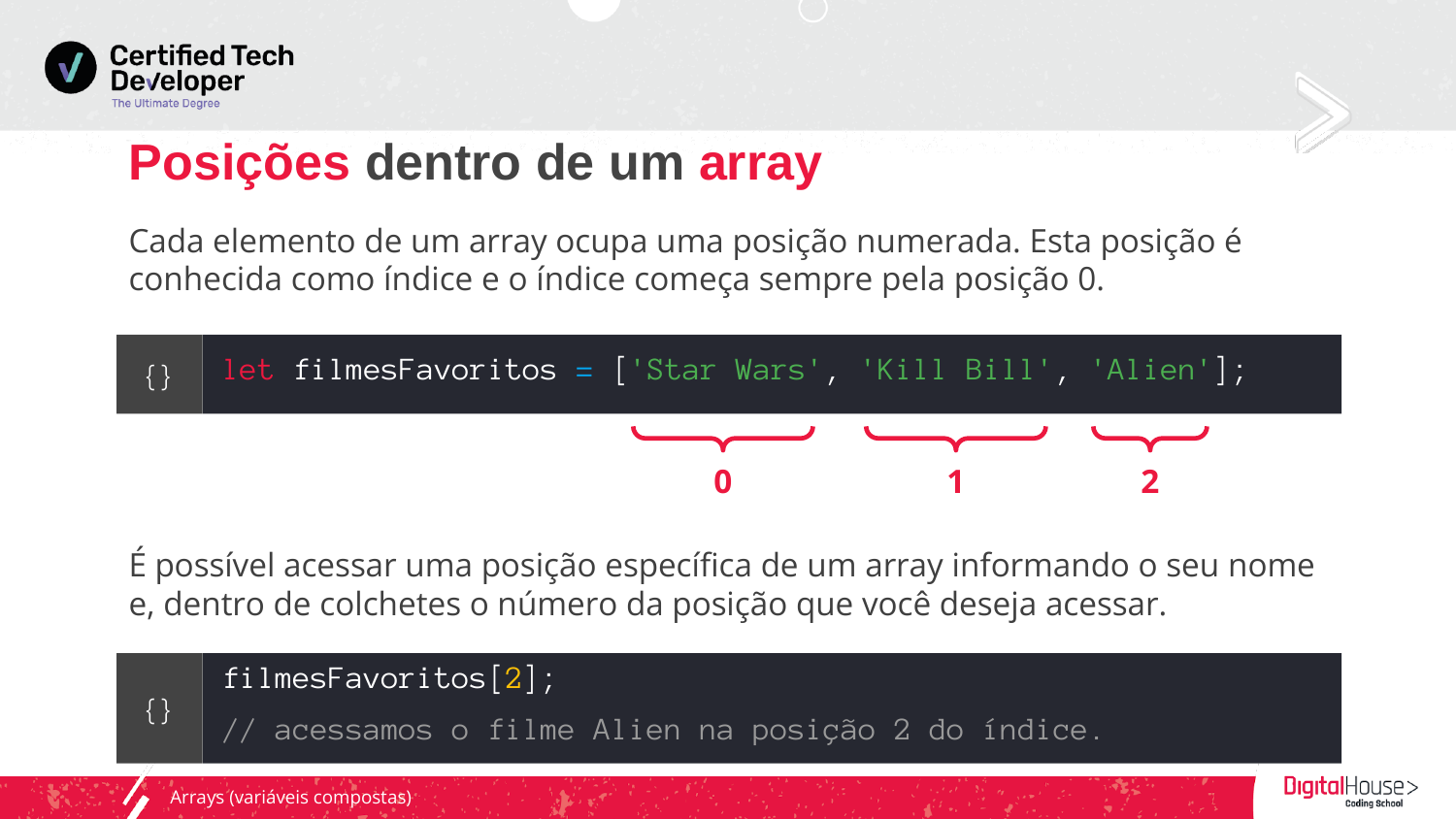

Posições dentro de um array
Cada elemento de um array ocupa uma posição numerada. Esta posição é conhecida como índice e o índice começa sempre pela posição 0.
let filmesFavoritos = ['Star Wars', 'Kill Bill', 'Alien'];
{}

0
1
2
É possível acessar uma posição específica de um array informando o seu nome e, dentro de colchetes o número da posição que você deseja acessar.
filmesFavoritos[2];
// acessamos o filme Alien na posição 2 do índice.
{}